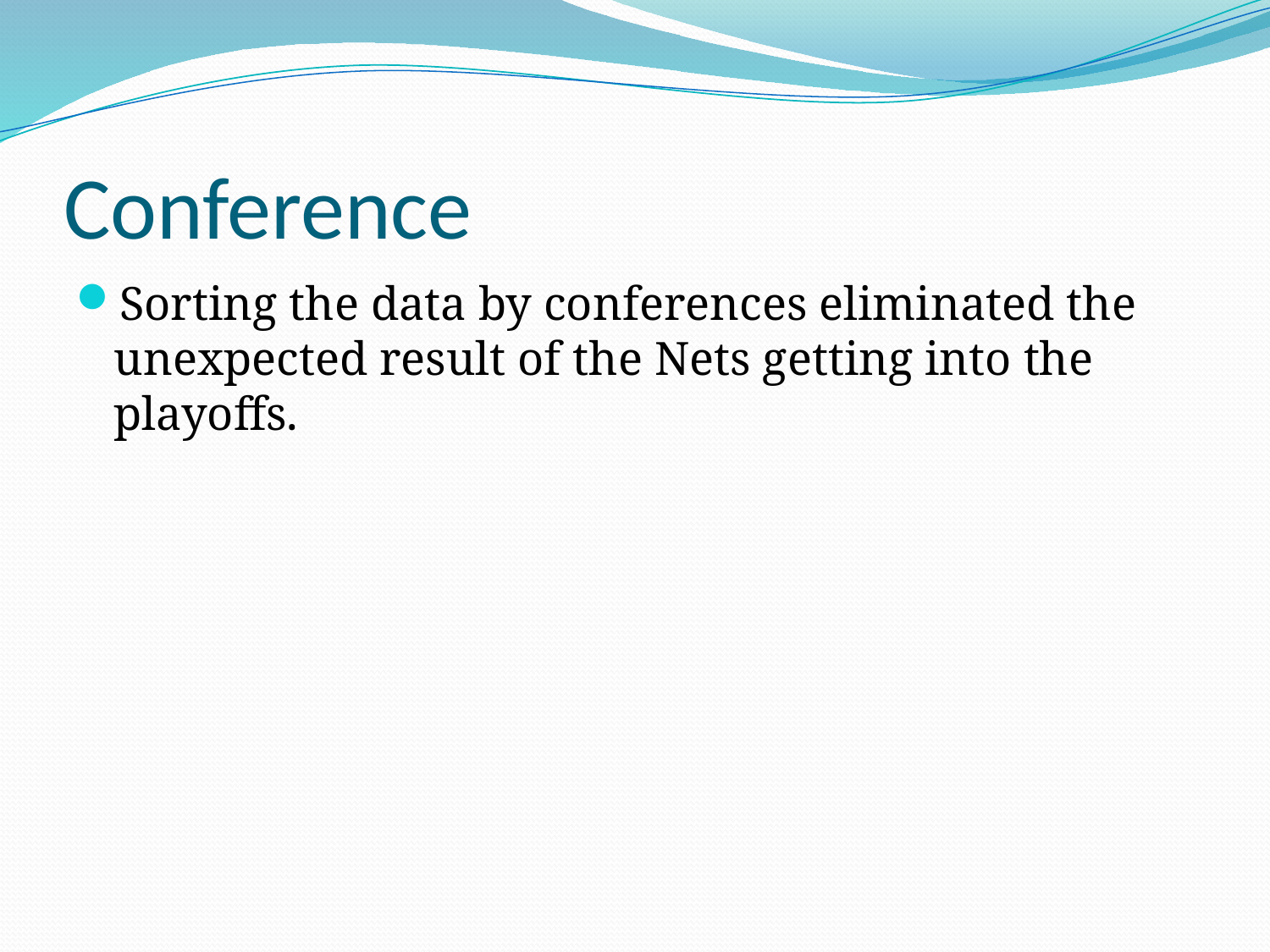

# Conference
Sorting the data by conferences eliminated the unexpected result of the Nets getting into the playoffs.